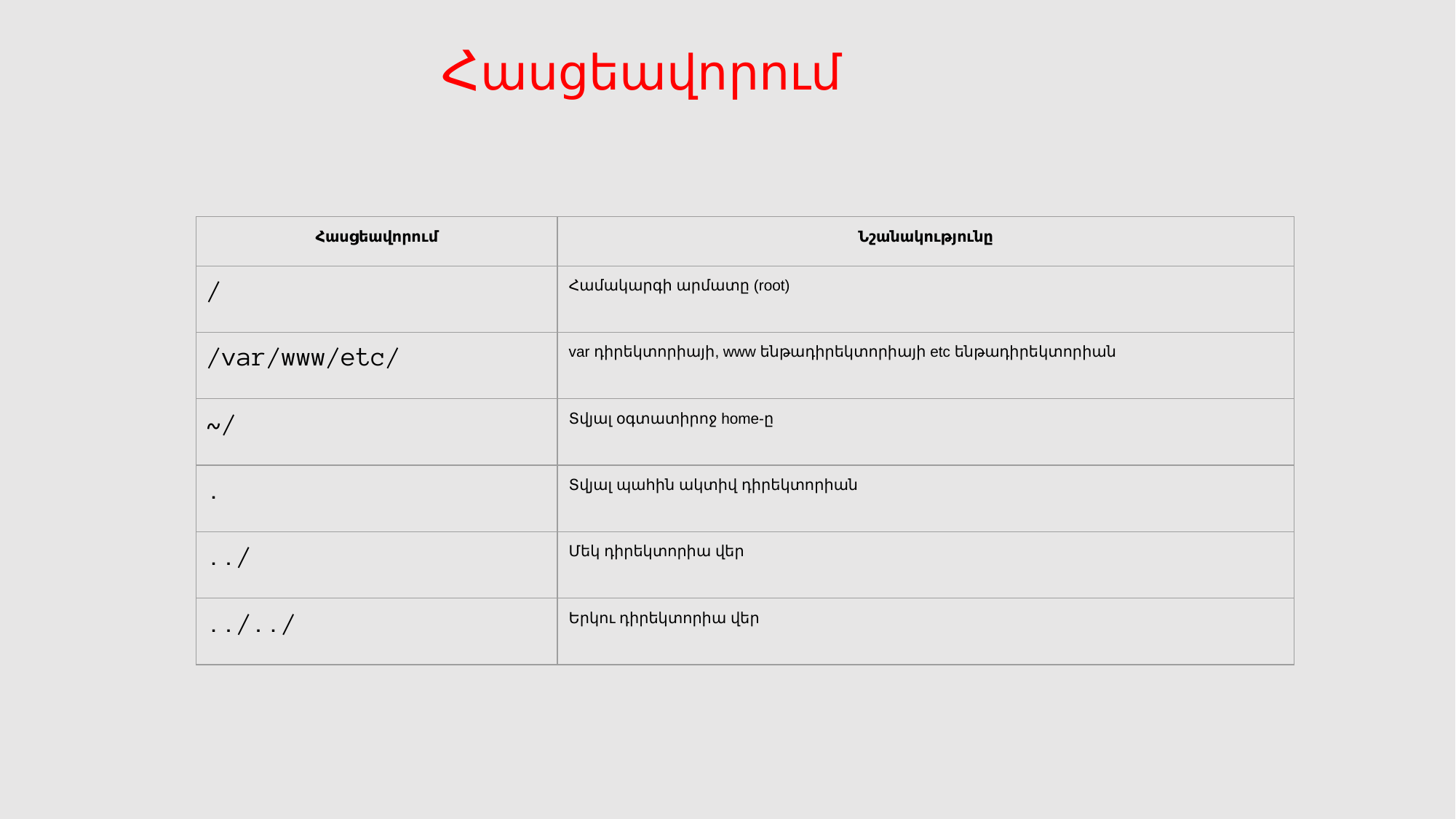

Հասցեավորում
| Հասցեավորում | Նշանակությունը |
| --- | --- |
| / | Համակարգի արմատը (root) |
| /var/www/etc/ | var դիրեկտորիայի, www ենթադիրեկտորիայի etc ենթադիրեկտորիան |
| ~/ | Տվյալ օգտատիրոջ home-ը |
| . | Տվյալ պահին ակտիվ դիրեկտորիան |
| ../ | Մեկ դիրեկտորիա վեր |
| ../../ | Երկու դիրեկտորիա վեր |